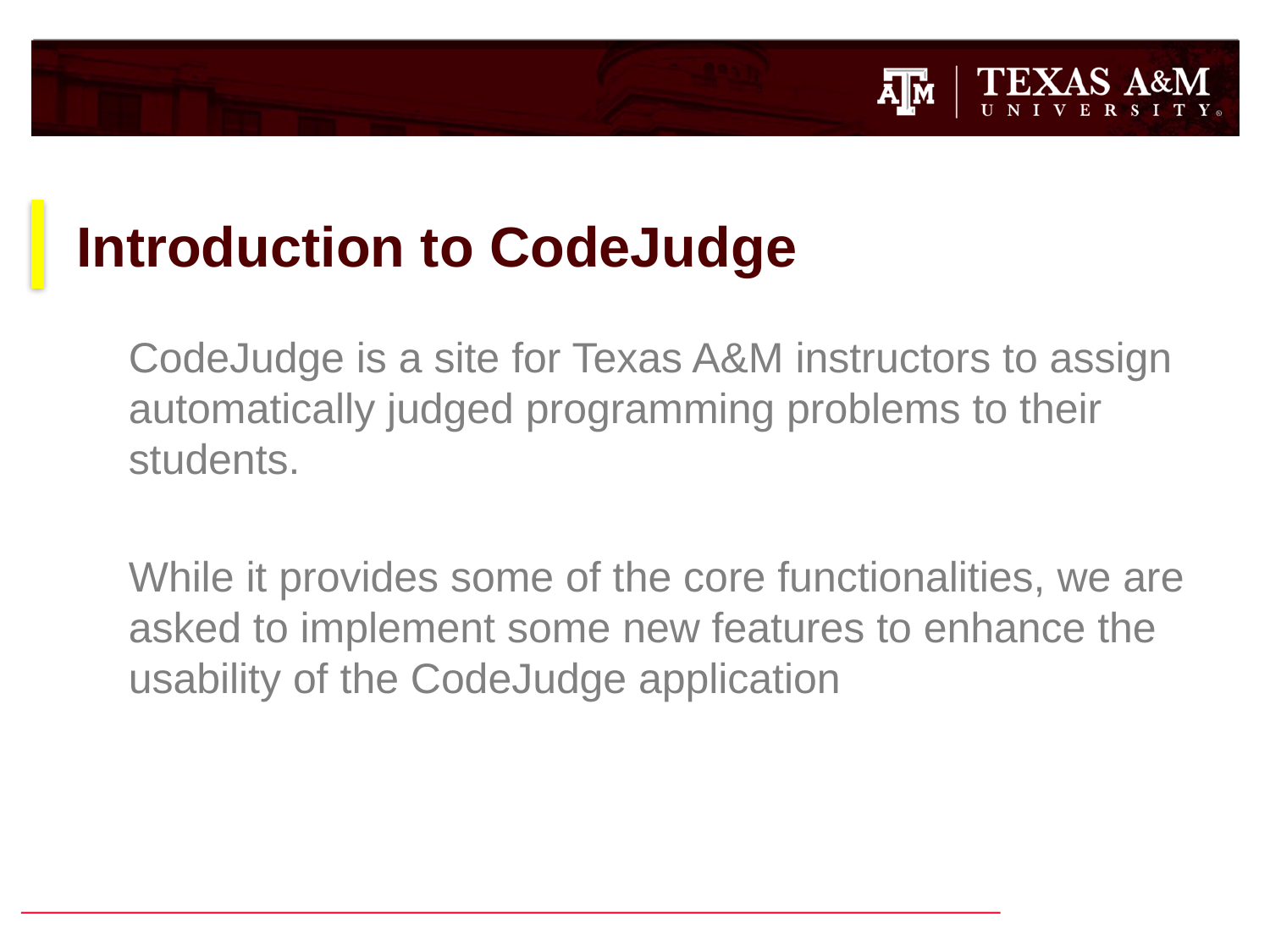

# Introduction to CodeJudge
CodeJudge is a site for Texas A&M instructors to assign automatically judged programming problems to their students.

While it provides some of the core functionalities, we are asked to implement some new features to enhance the usability of the CodeJudge application